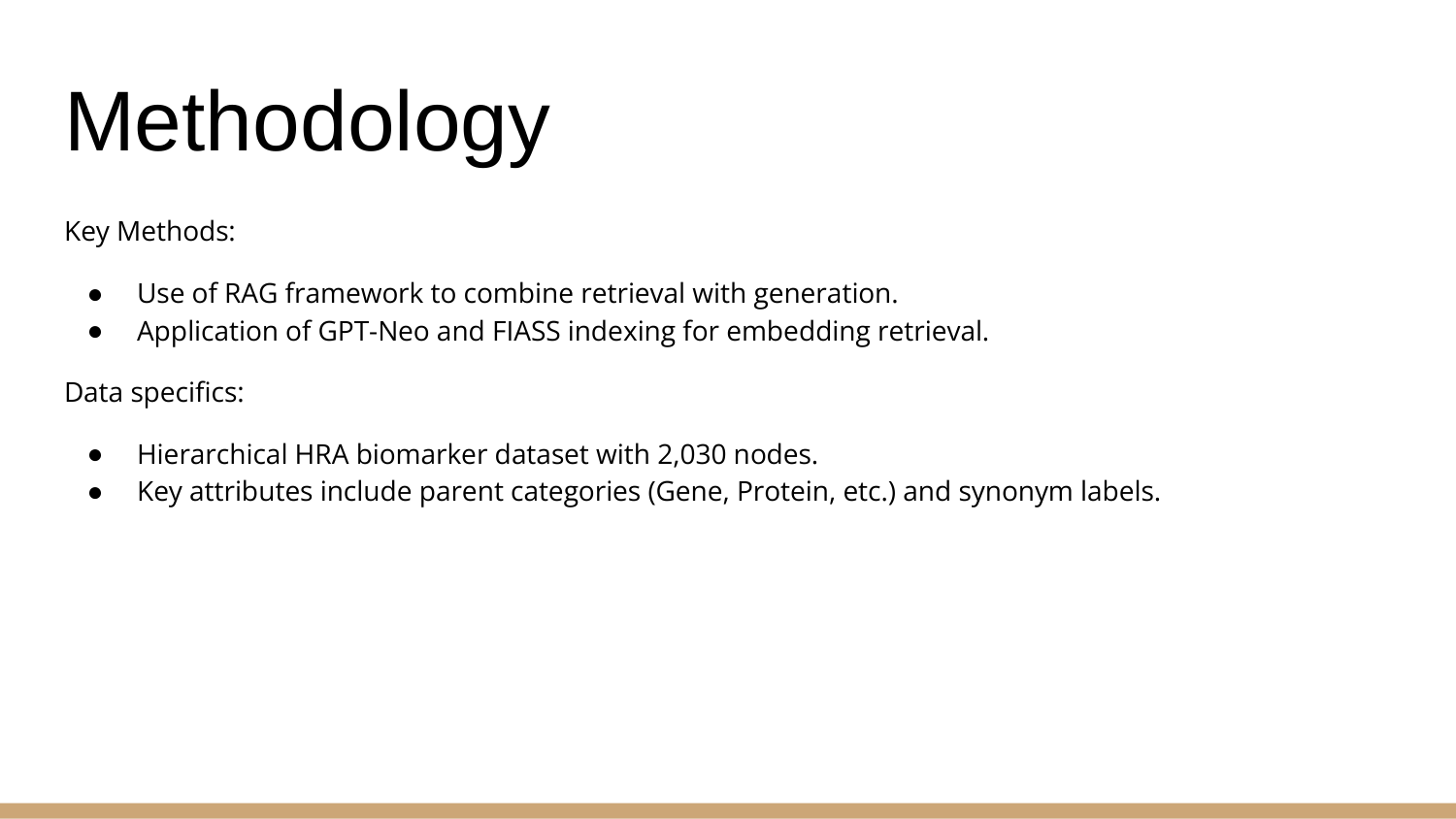

# Methodology
Key Methods:
Use of RAG framework to combine retrieval with generation.
Application of GPT-Neo and FIASS indexing for embedding retrieval.
Data specifics:
Hierarchical HRA biomarker dataset with 2,030 nodes.
Key attributes include parent categories (Gene, Protein, etc.) and synonym labels.